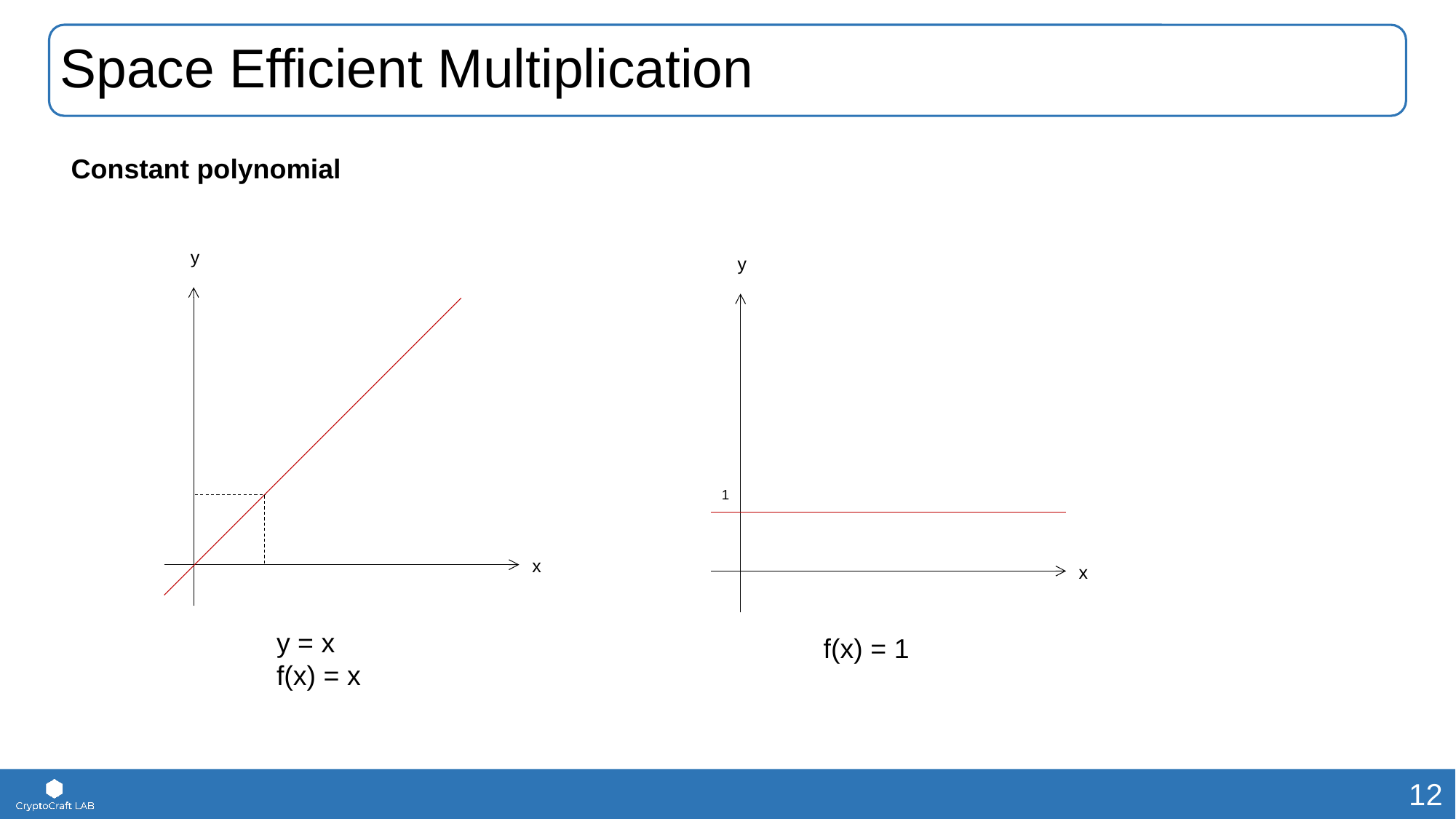

# Space Efficient Multiplication
Constant polynomial
y
x
y = x
f(x) = x
y
1
x
f(x) = 1